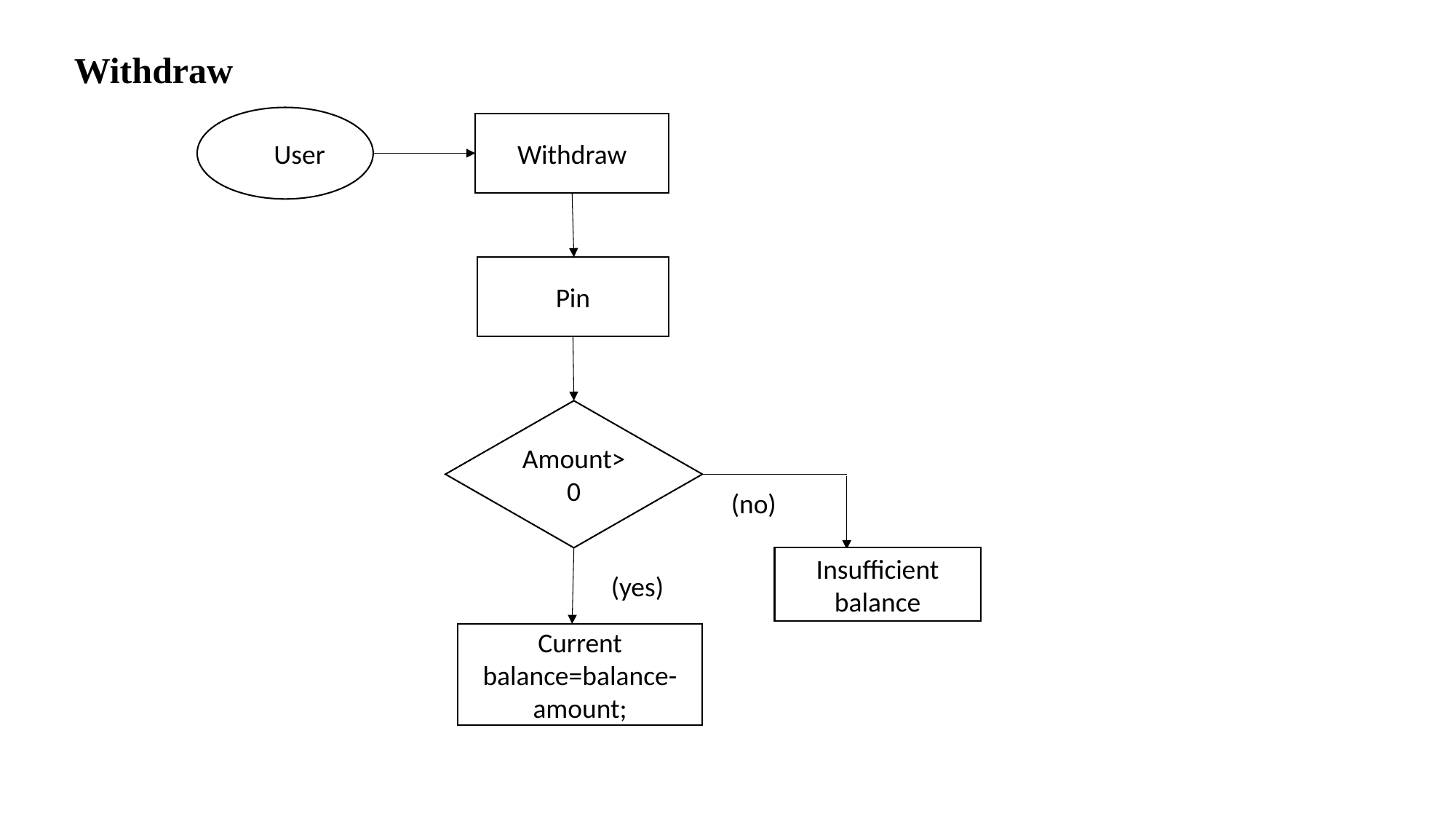

Withdraw
uuUser
Withdraw
Pin
Amount>0
(no)
Insufficient
balance
(yes)
Current balance=balance-amount;